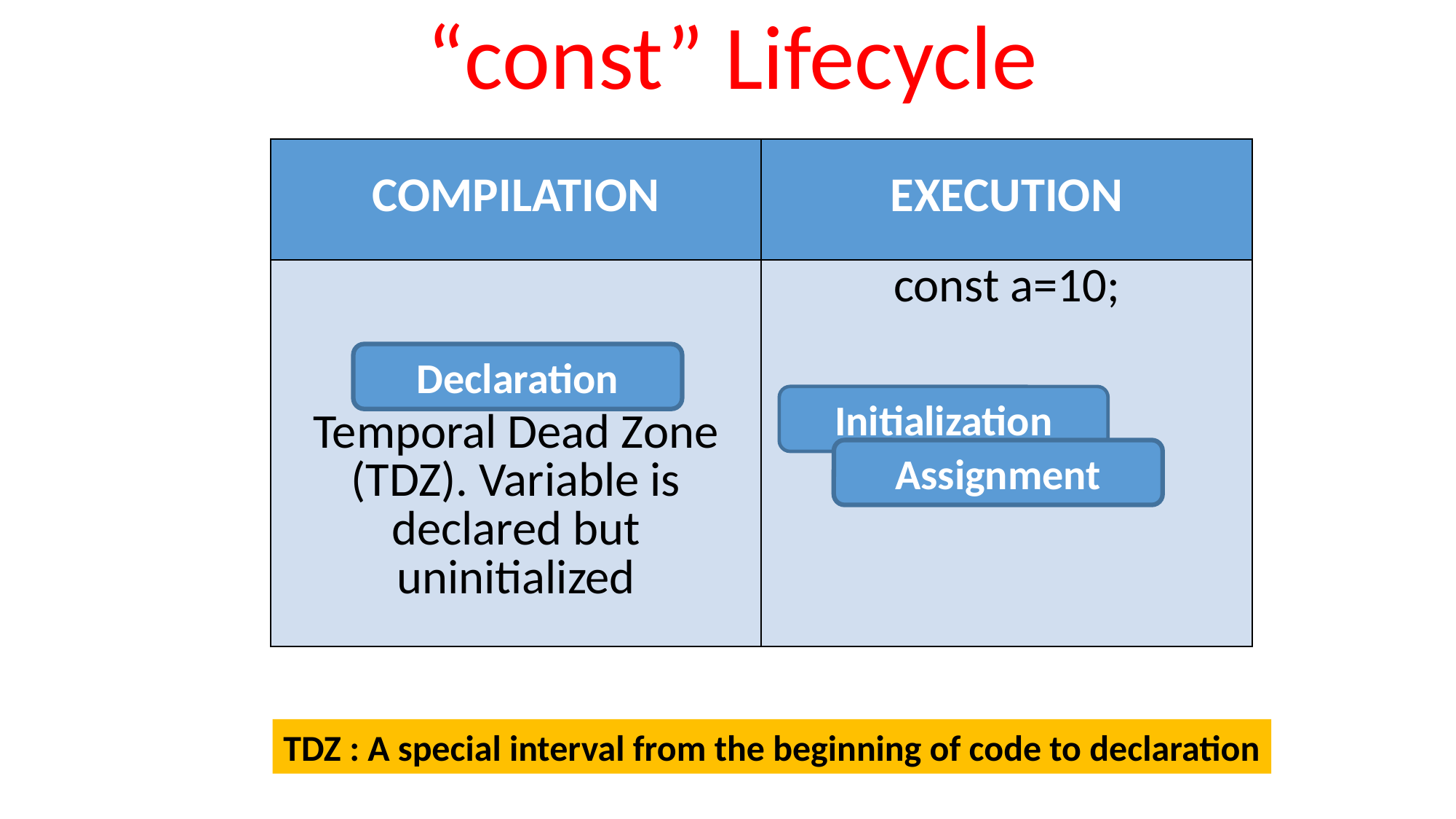

“const” Lifecycle
| COMPILATION | EXECUTION |
| --- | --- |
| Temporal Dead Zone (TDZ). Variable is declared but uninitialized | const a=10; |
Declaration
Initialization
Assignment
TDZ : A special interval from the beginning of code to declaration